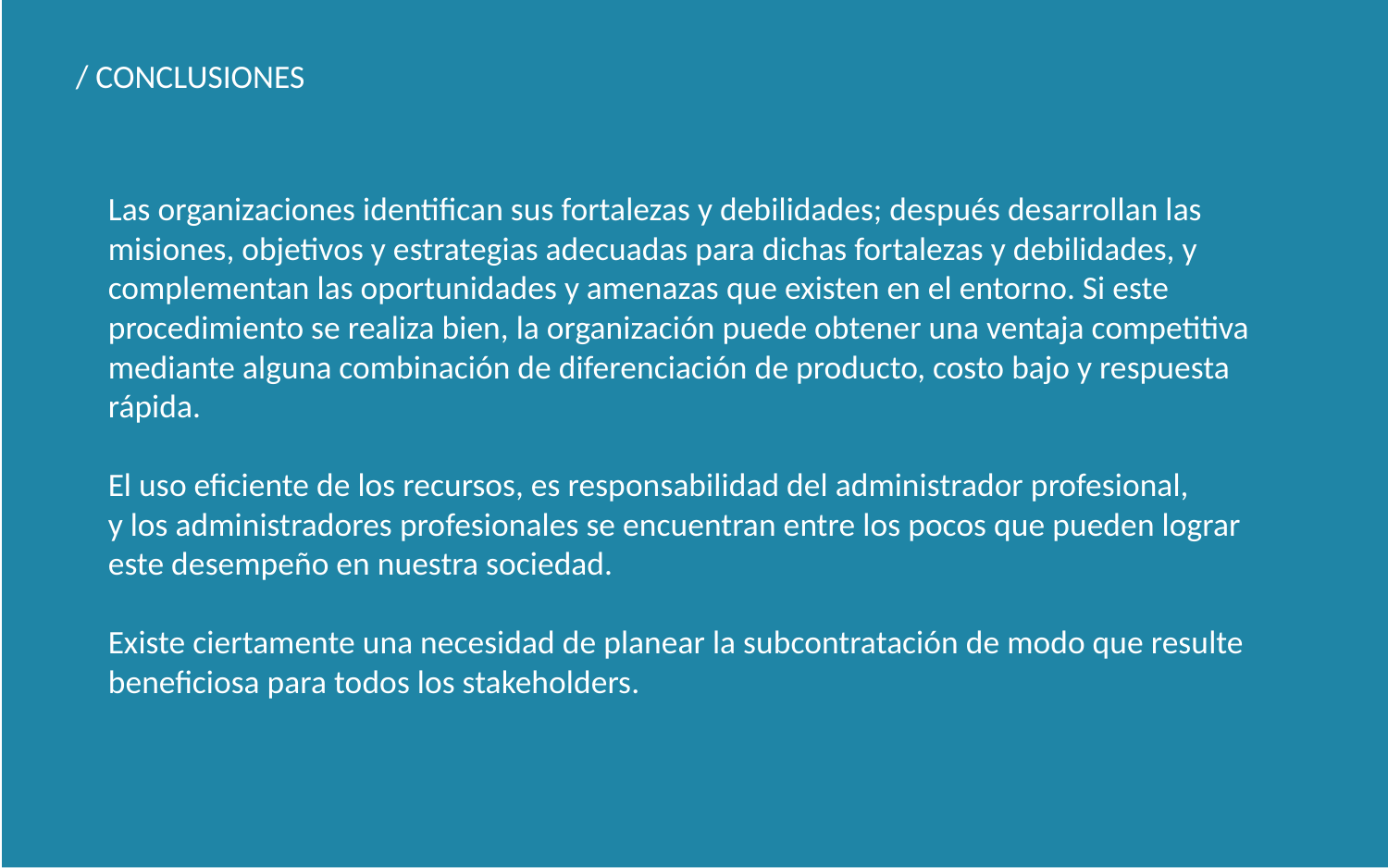

/ CONCLUSIONES
Las organizaciones identifican sus fortalezas y debilidades; después desarrollan las misiones, objetivos y estrategias adecuadas para dichas fortalezas y debilidades, y complementan las oportunidades y amenazas que existen en el entorno. Si este procedimiento se realiza bien, la organización puede obtener una ventaja competitiva mediante alguna combinación de diferenciación de producto, costo bajo y respuesta rápida.

El uso eficiente de los recursos, es responsabilidad del administrador profesional,
y los administradores profesionales se encuentran entre los pocos que pueden lograr este desempeño en nuestra sociedad.

Existe ciertamente una necesidad de planear la subcontratación de modo que resulte beneficiosa para todos los stakeholders.